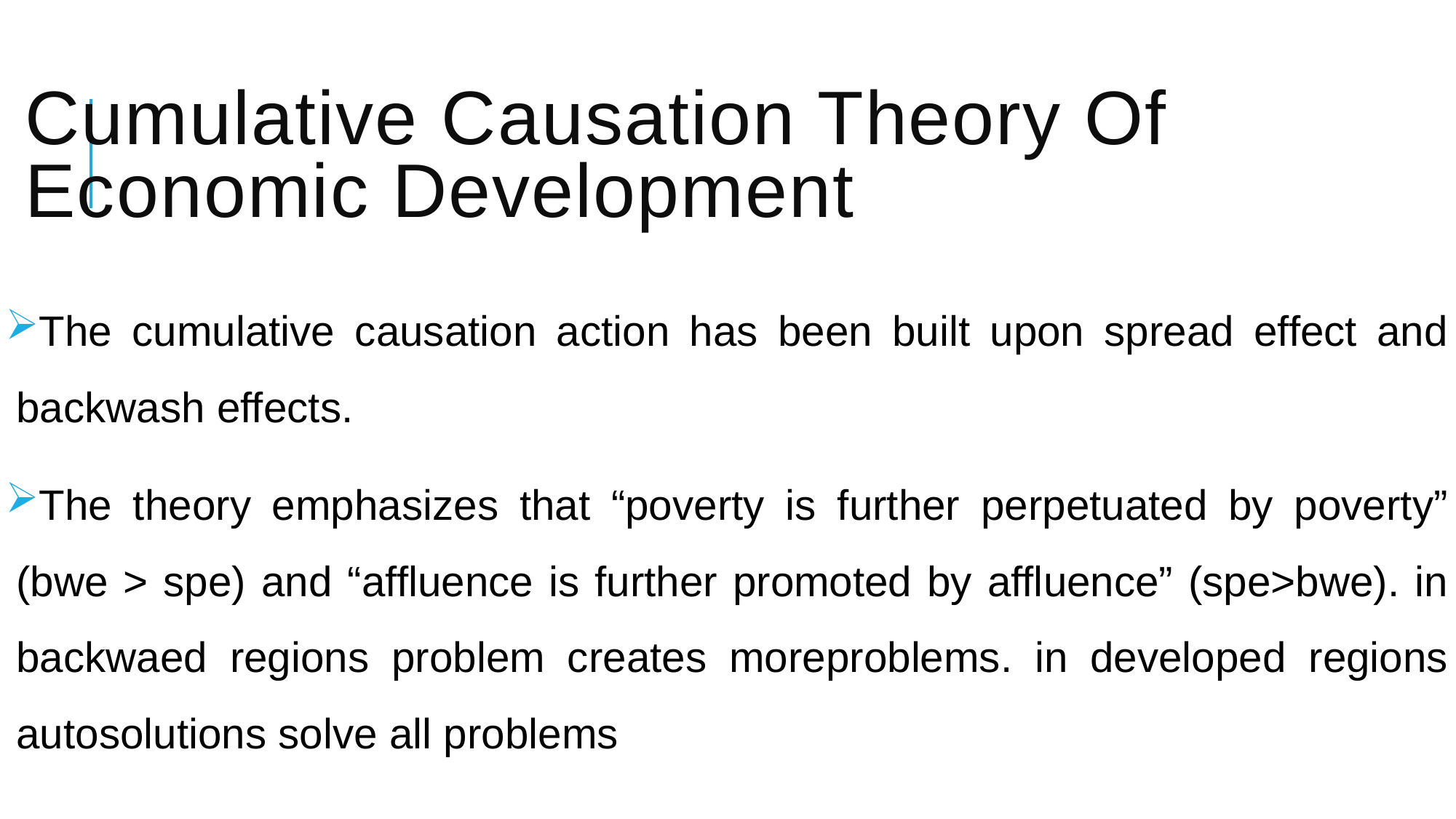

# Cumulative Causation Theory Of Economic Development
The cumulative causation action has been built upon spread effect and backwash effects.
The theory emphasizes that “poverty is further perpetuated by poverty” (bwe > spe) and “affluence is further promoted by affluence” (spe>bwe). in backwaed regions problem creates moreproblems. in developed regions autosolutions solve all problems